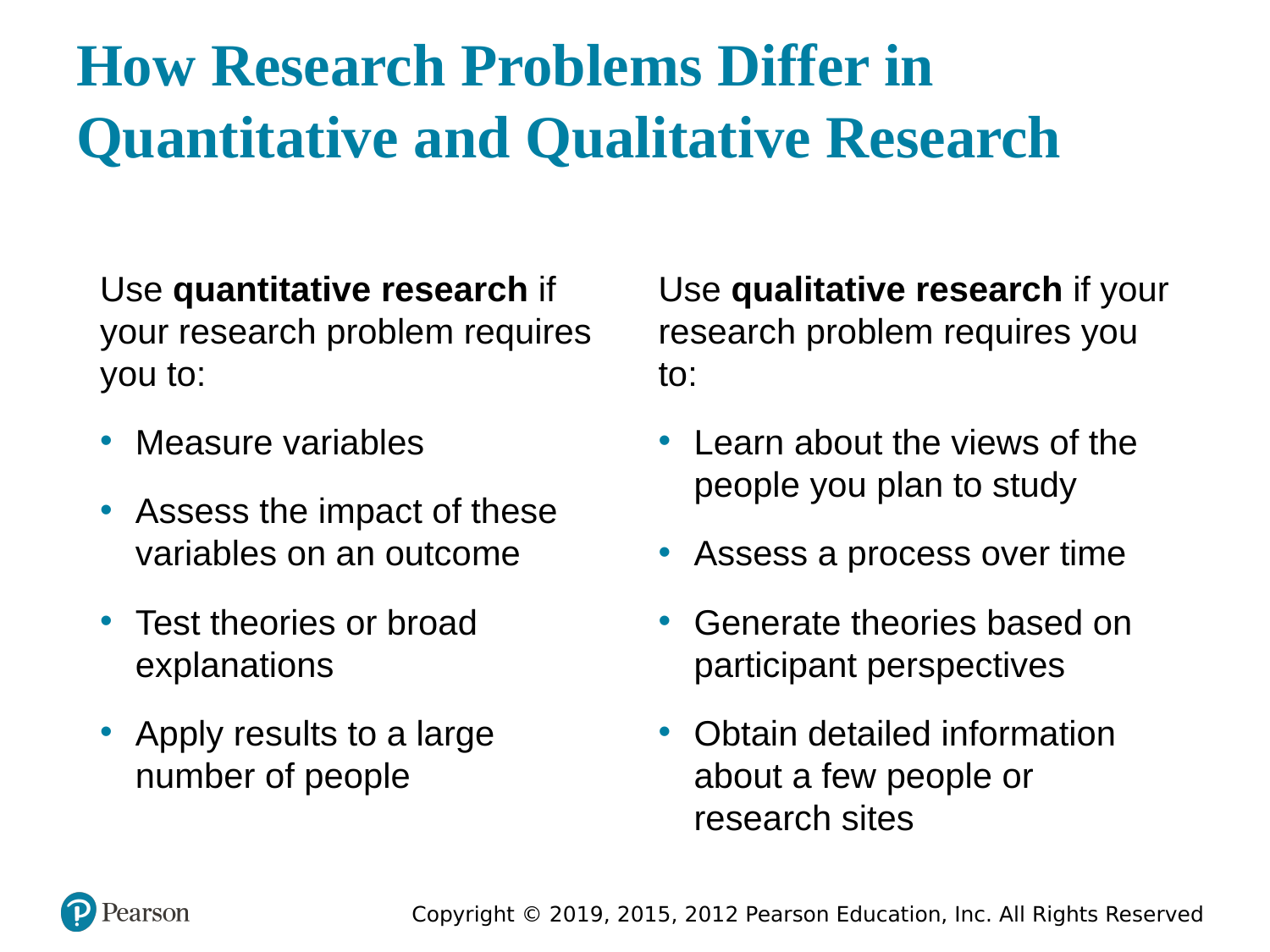

# How Research Problems Differ in Quantitative and Qualitative Research
Use quantitative research if your research problem requires you to:
Measure variables
Assess the impact of these variables on an outcome
Test theories or broad explanations
Apply results to a large number of people
Use qualitative research if your research problem requires you to:
Learn about the views of the people you plan to study
Assess a process over time
Generate theories based on participant perspectives
Obtain detailed information about a few people or research sites